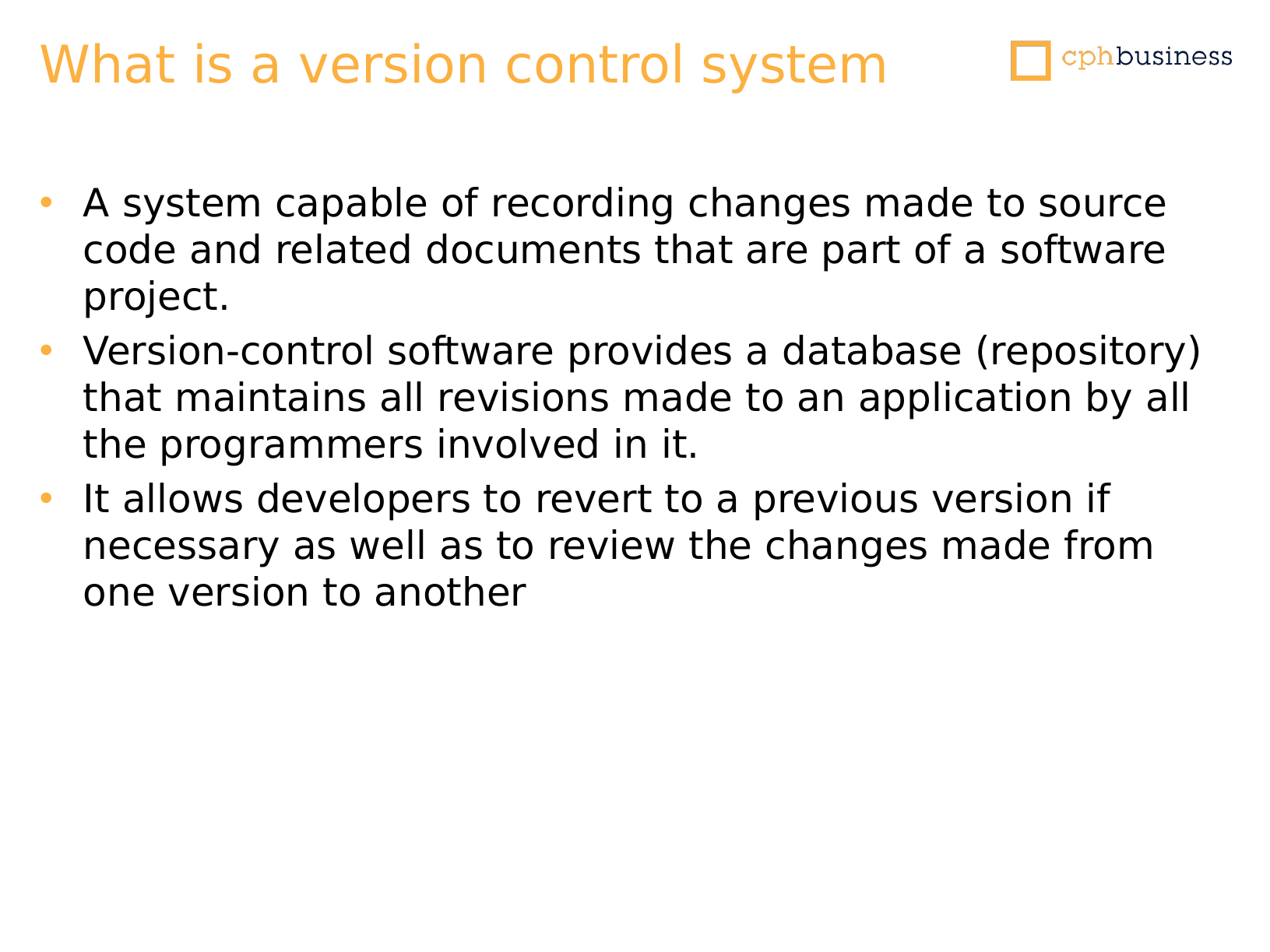

# What is a version control system
A system capable of recording changes made to source code and related documents that are part of a software project.
Version-control software provides a database (repository) that maintains all revisions made to an application by all the programmers involved in it.
It allows developers to revert to a previous version if necessary as well as to review the changes made from one version to another